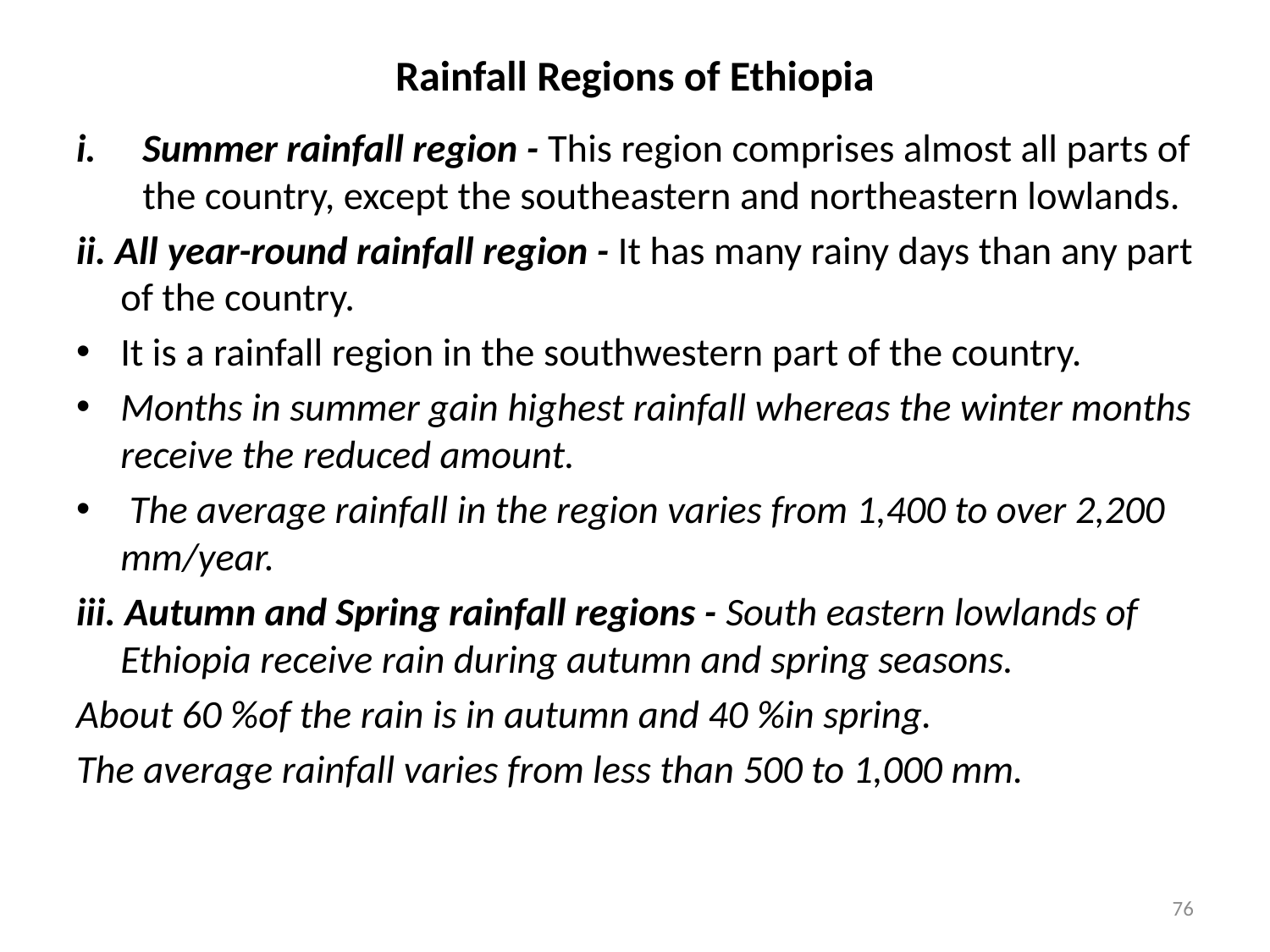

# Rainfall Regions of Ethiopia
Summer rainfall region - This region comprises almost all parts of the country, except the southeastern and northeastern lowlands.
ii. All year-round rainfall region - It has many rainy days than any part of the country.
It is a rainfall region in the southwestern part of the country.
Months in summer gain highest rainfall whereas the winter months receive the reduced amount.
 The average rainfall in the region varies from 1,400 to over 2,200 mm/year.
iii. Autumn and Spring rainfall regions - South eastern lowlands of Ethiopia receive rain during autumn and spring seasons.
About 60 %of the rain is in autumn and 40 %in spring.
The average rainfall varies from less than 500 to 1,000 mm.

76